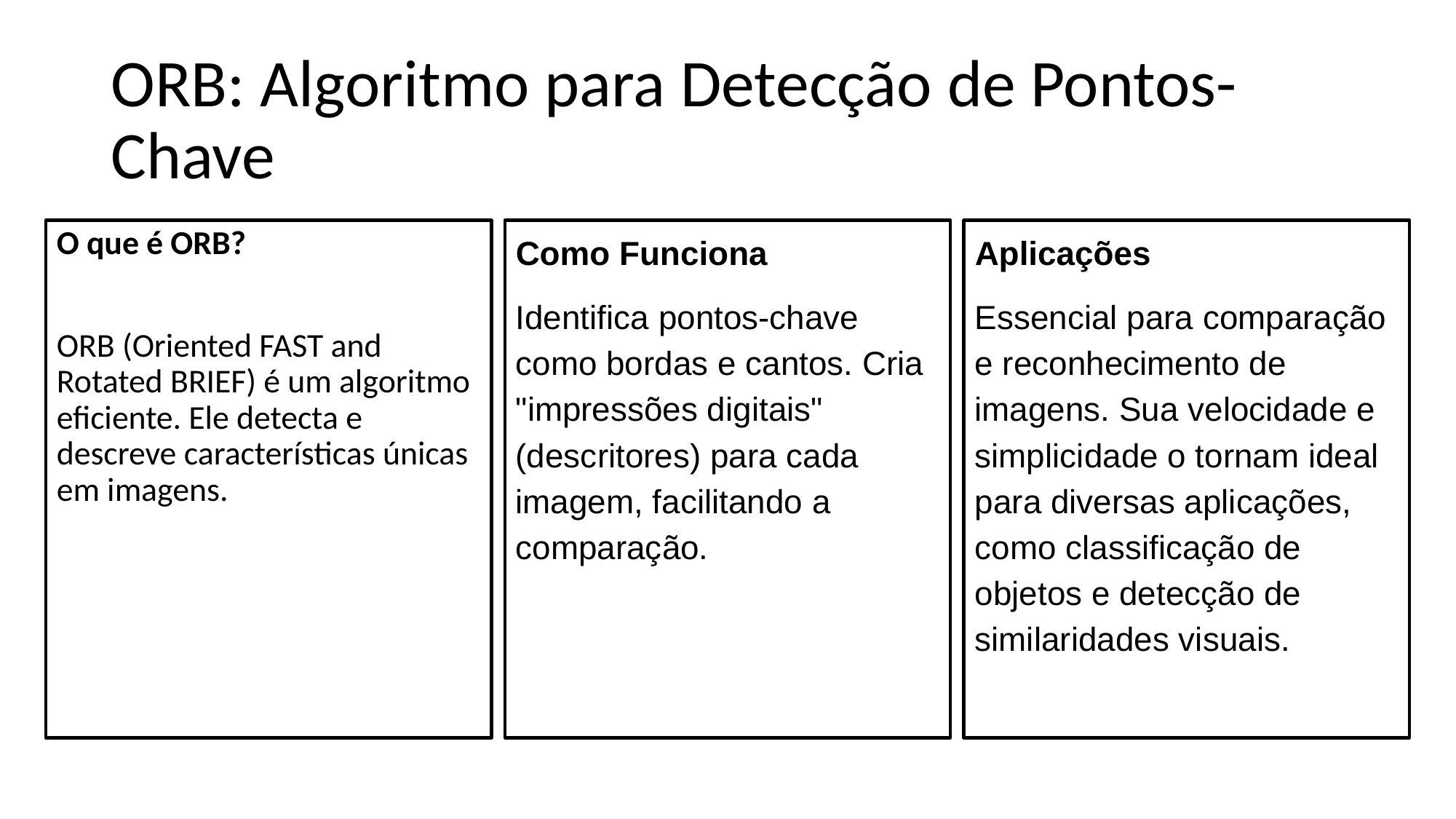

# ORB: Algoritmo para Detecção de Pontos-Chave

O que é ORB?

ORB (Oriented FAST and Rotated BRIEF) é um algoritmo eficiente. Ele detecta e descreve características únicas em imagens.
Como Funciona
Identifica pontos-chave como bordas e cantos. Cria "impressões digitais" (descritores) para cada imagem, facilitando a comparação.

Aplicações
Essencial para comparação e reconhecimento de imagens. Sua velocidade e simplicidade o tornam ideal para diversas aplicações, como classificação de objetos e detecção de similaridades visuais.